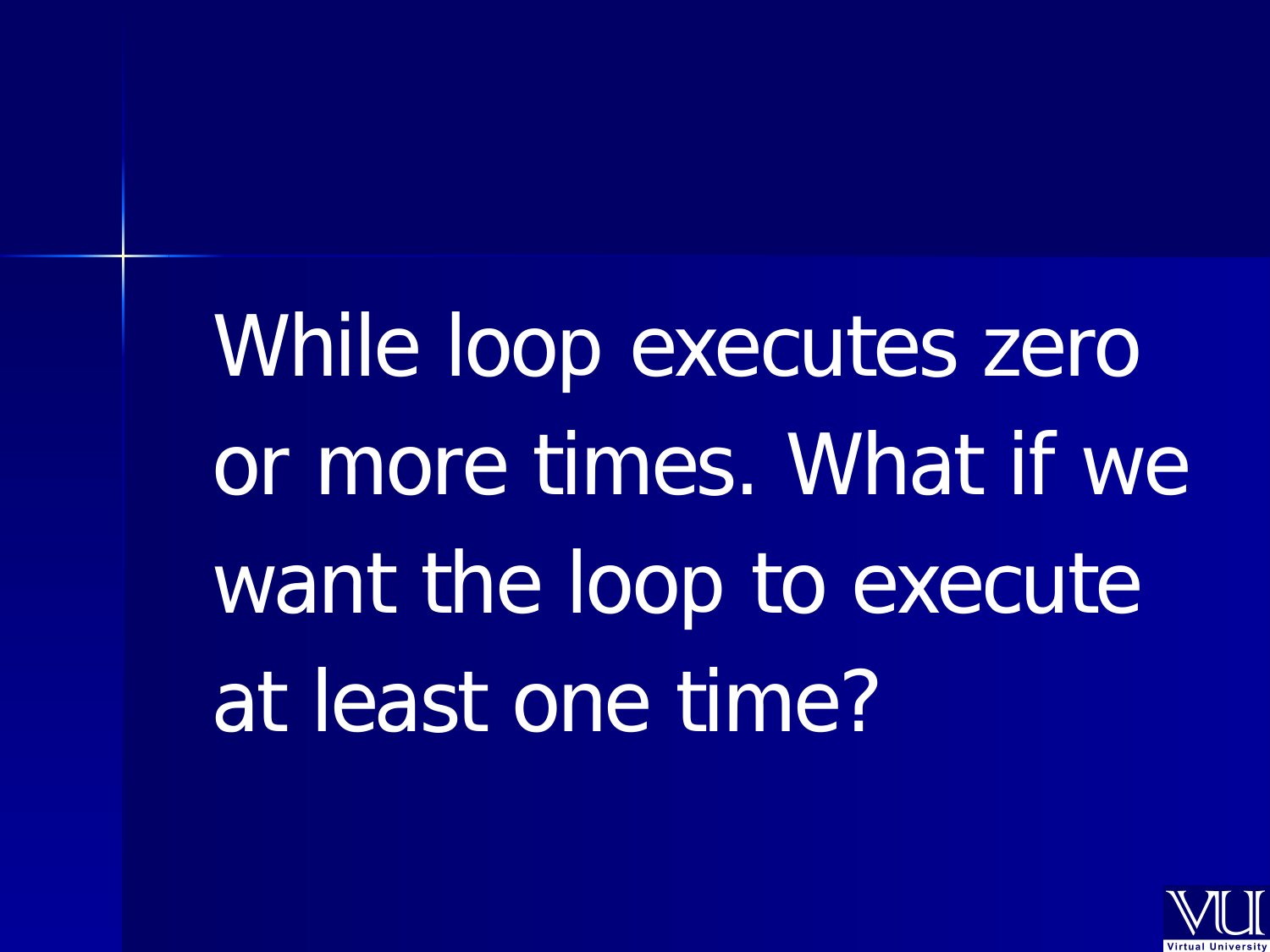

While loop executes zero
or more times. What if we
want the loop to execute
at least one time?